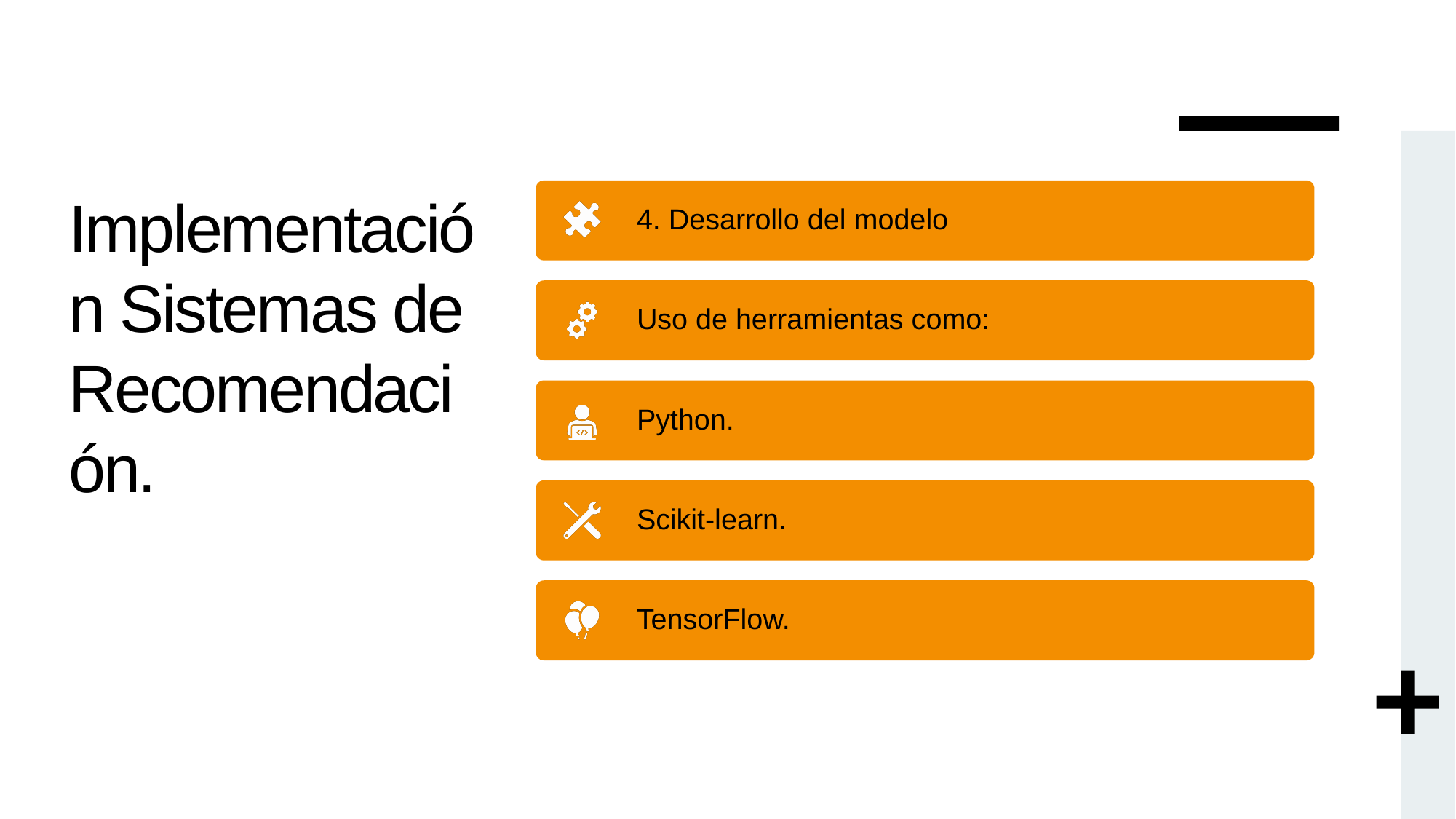

Implementación Sistemas de Recomendación.
4. Desarrollo del modelo
Uso de herramientas como:
Python.
Scikit-learn.
TensorFlow.